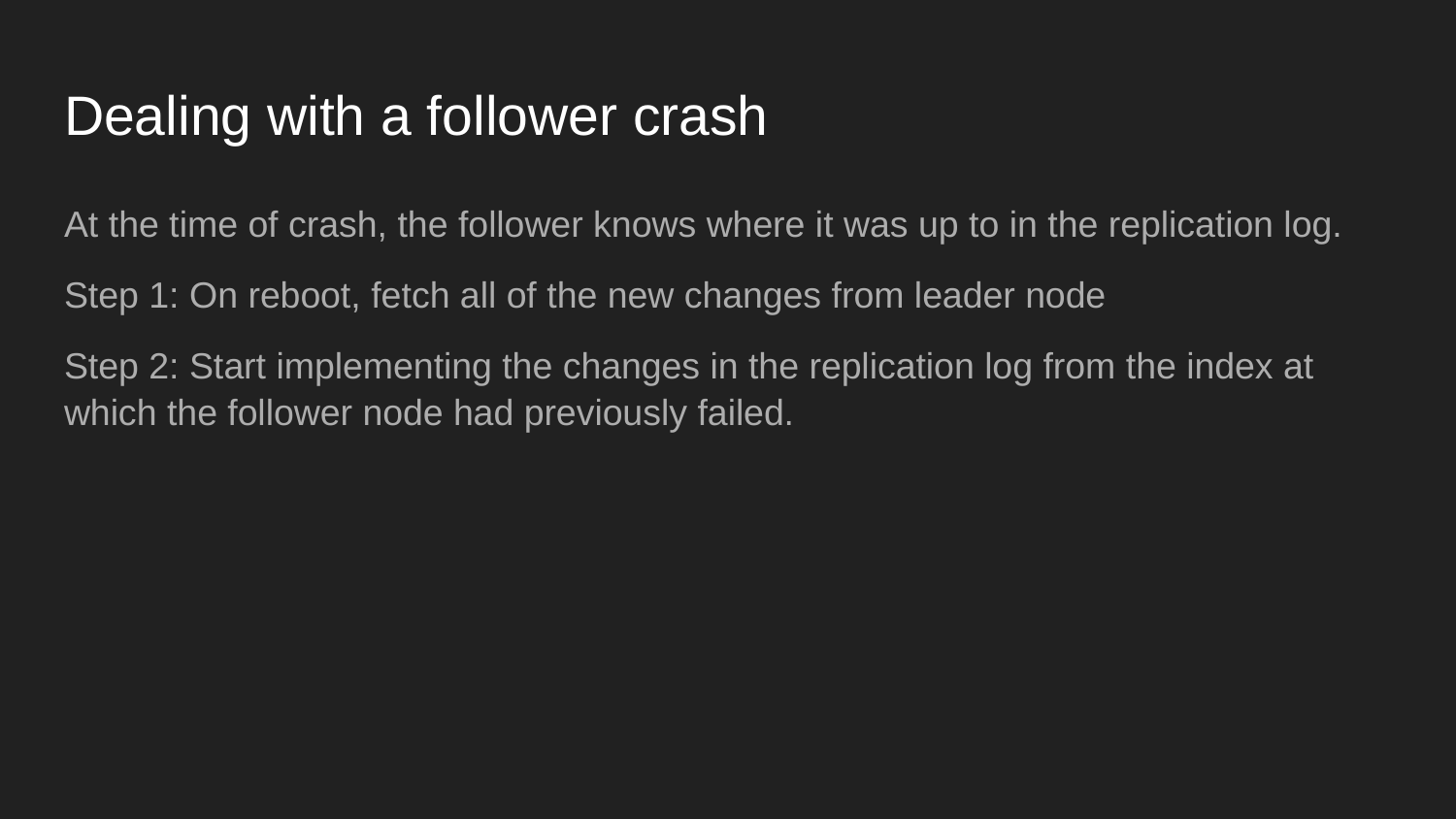

# Dealing with a follower crash
At the time of crash, the follower knows where it was up to in the replication log.
Step 1: On reboot, fetch all of the new changes from leader node
Step 2: Start implementing the changes in the replication log from the index at which the follower node had previously failed.